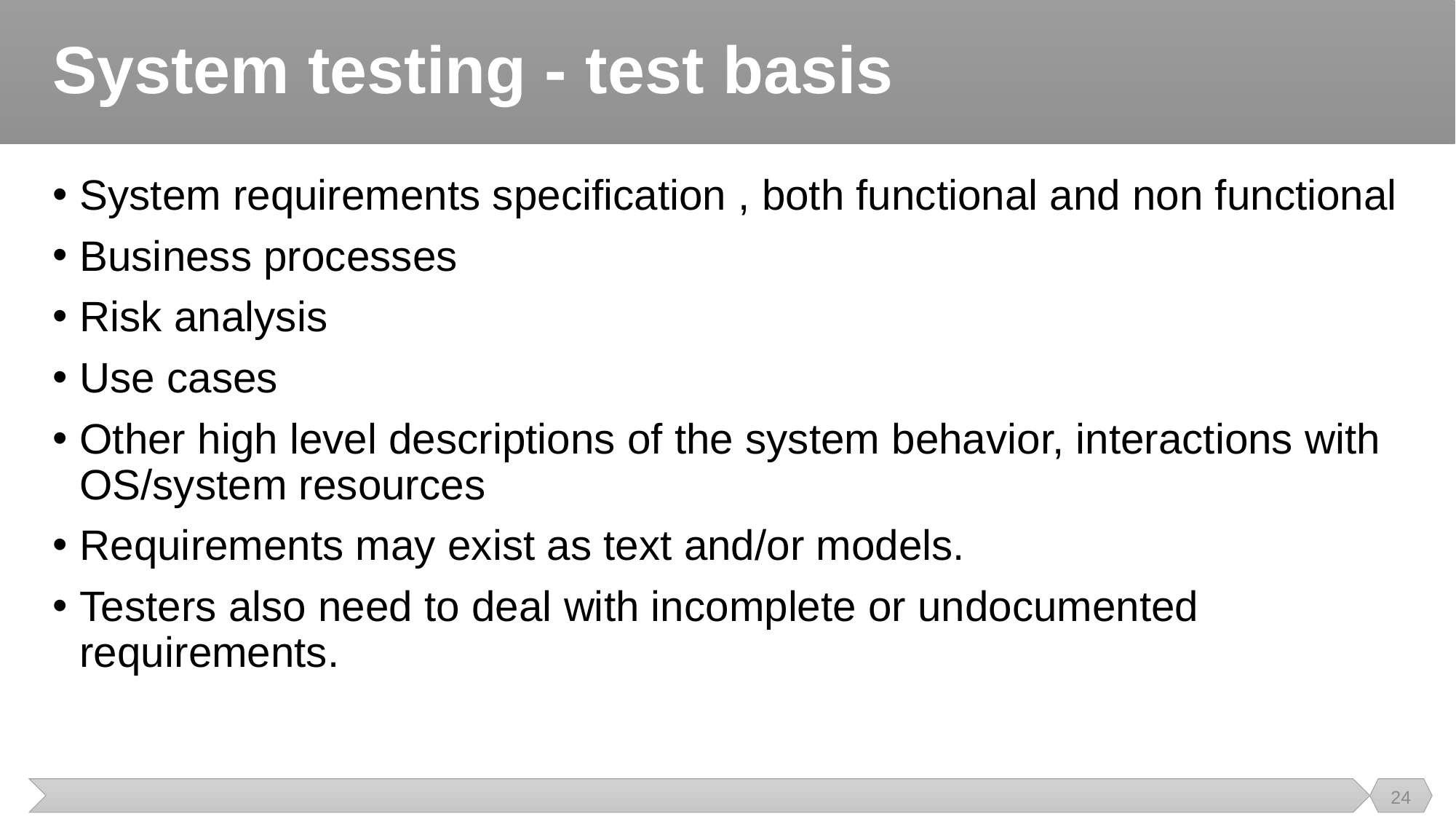

# System testing - test basis
System requirements specification , both functional and non functional
Business processes
Risk analysis
Use cases
Other high level descriptions of the system behavior, interactions with OS/system resources
Requirements may exist as text and/or models.
Testers also need to deal with incomplete or undocumented requirements.
24